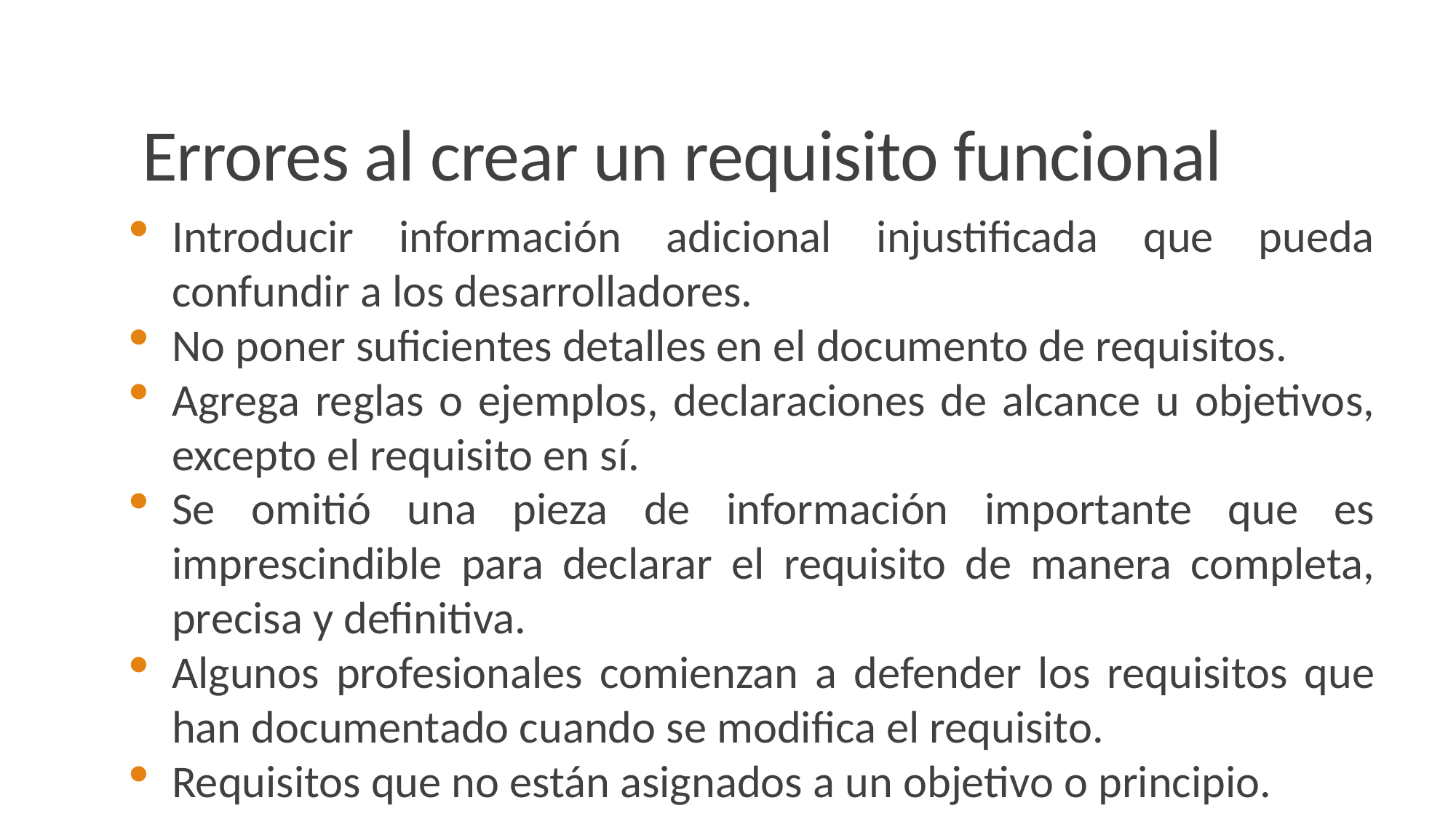

# Errores al crear un requisito funcional
Introducir información adicional injustificada que pueda confundir a los desarrolladores.
No poner suficientes detalles en el documento de requisitos.
Agrega reglas o ejemplos, declaraciones de alcance u objetivos, excepto el requisito en sí.
Se omitió una pieza de información importante que es imprescindible para declarar el requisito de manera completa, precisa y definitiva.
Algunos profesionales comienzan a defender los requisitos que han documentado cuando se modifica el requisito.
Requisitos que no están asignados a un objetivo o principio.